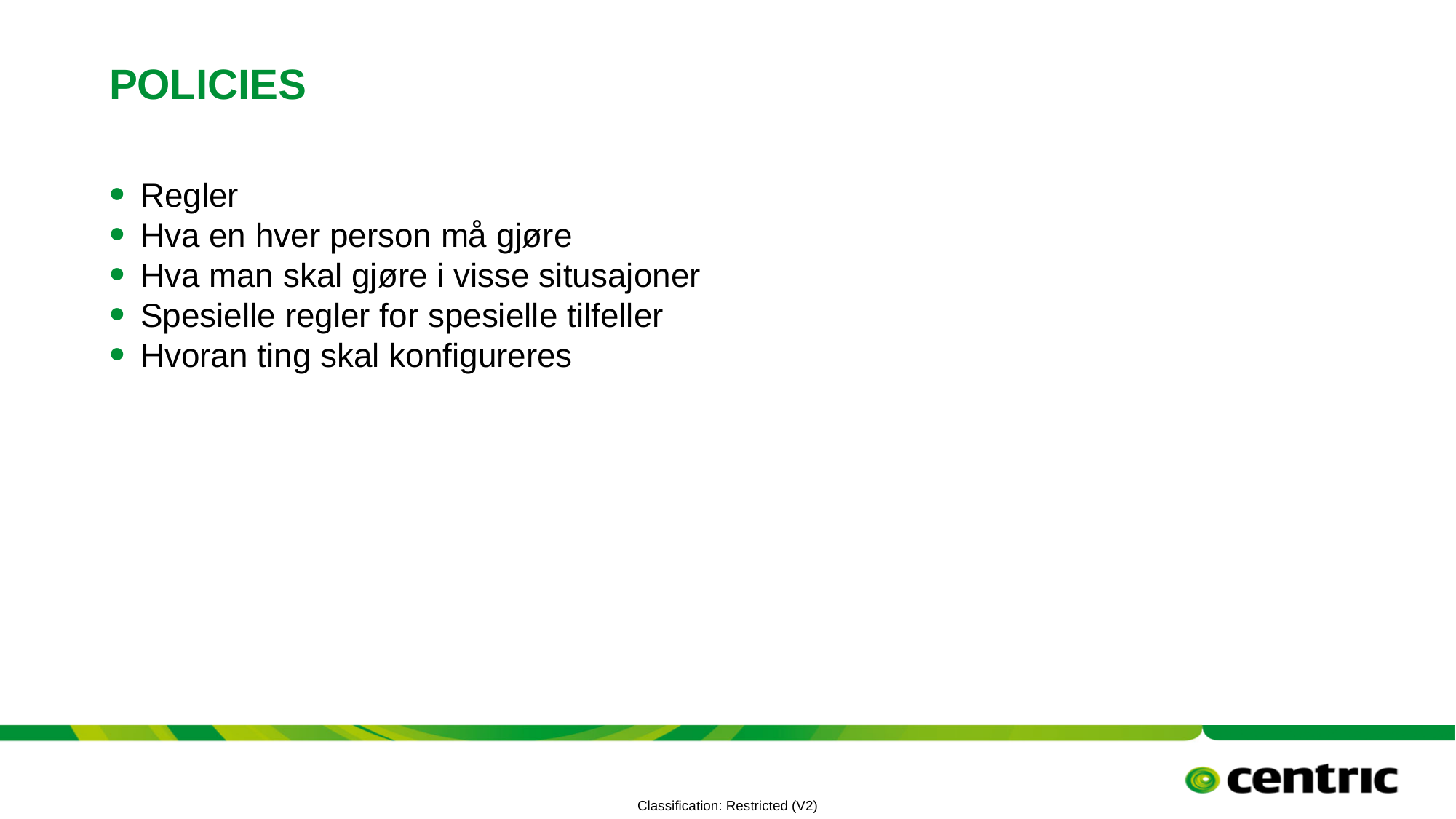

# Policies
Regler
Hva en hver person må gjøre
Hva man skal gjøre i visse situsajoner
Spesielle regler for spesielle tilfeller
Hvoran ting skal konfigureres